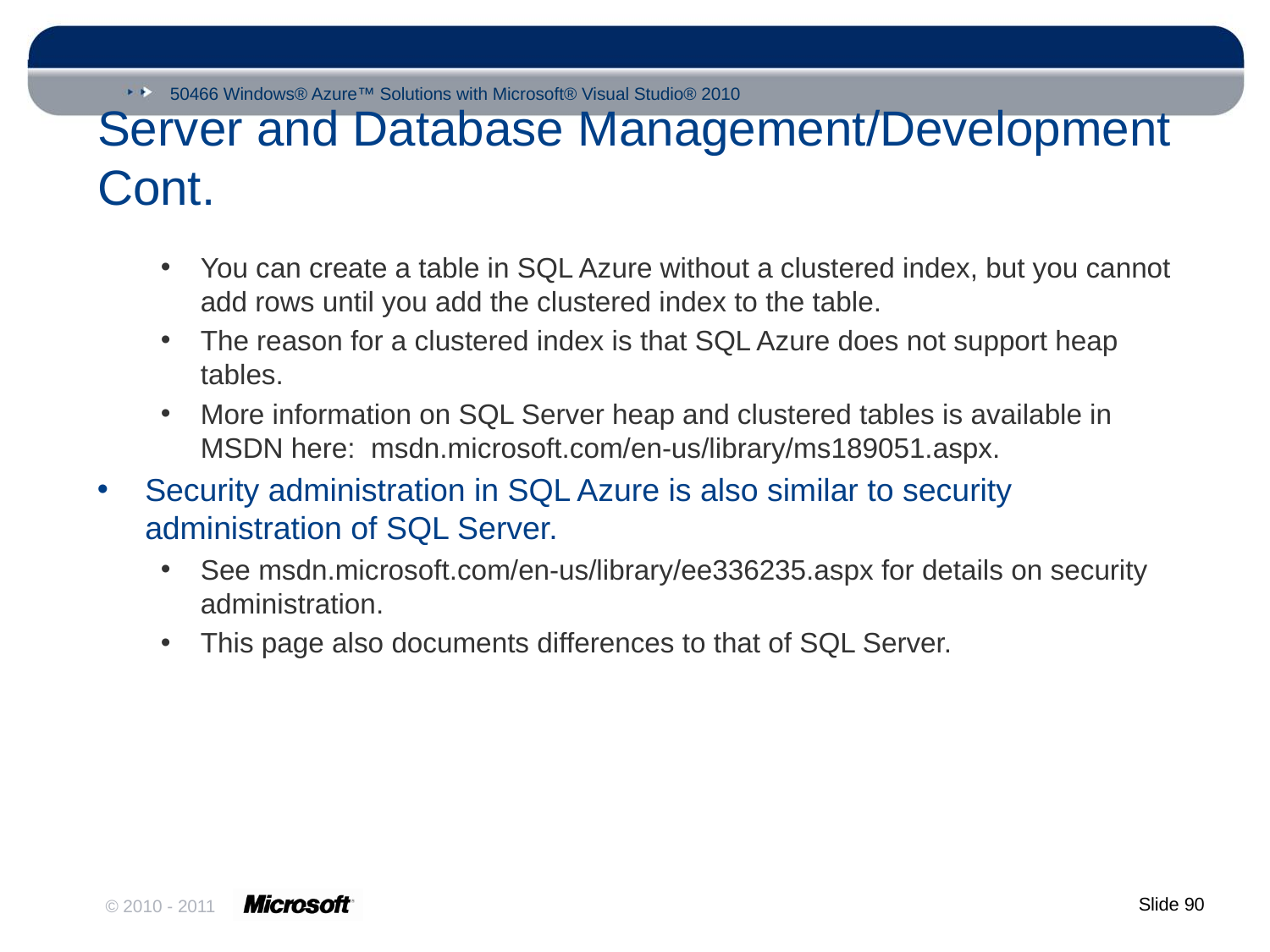

# Server and Database Management/Development Cont.
You can create a table in SQL Azure without a clustered index, but you cannot add rows until you add the clustered index to the table.
The reason for a clustered index is that SQL Azure does not support heap tables.
More information on SQL Server heap and clustered tables is available in MSDN here:  msdn.microsoft.com/en-us/library/ms189051.aspx.
Security administration in SQL Azure is also similar to security administration of SQL Server.
See msdn.microsoft.com/en-us/library/ee336235.aspx for details on security administration.
This page also documents differences to that of SQL Server.